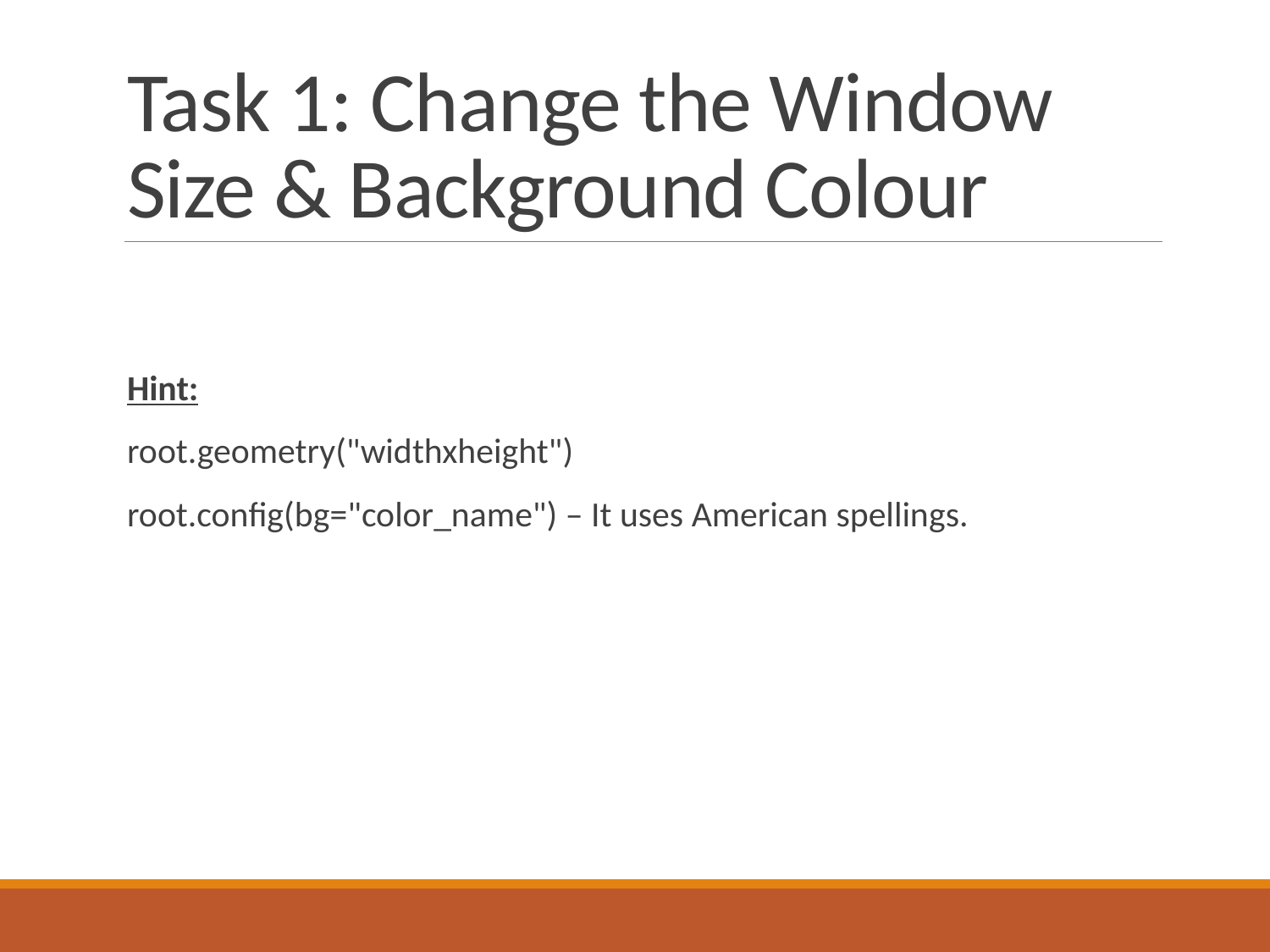

# Task 1: Change the Window Size & Background Colour
Hint:
root.geometry("widthxheight")
root.config(bg="color_name") – It uses American spellings.